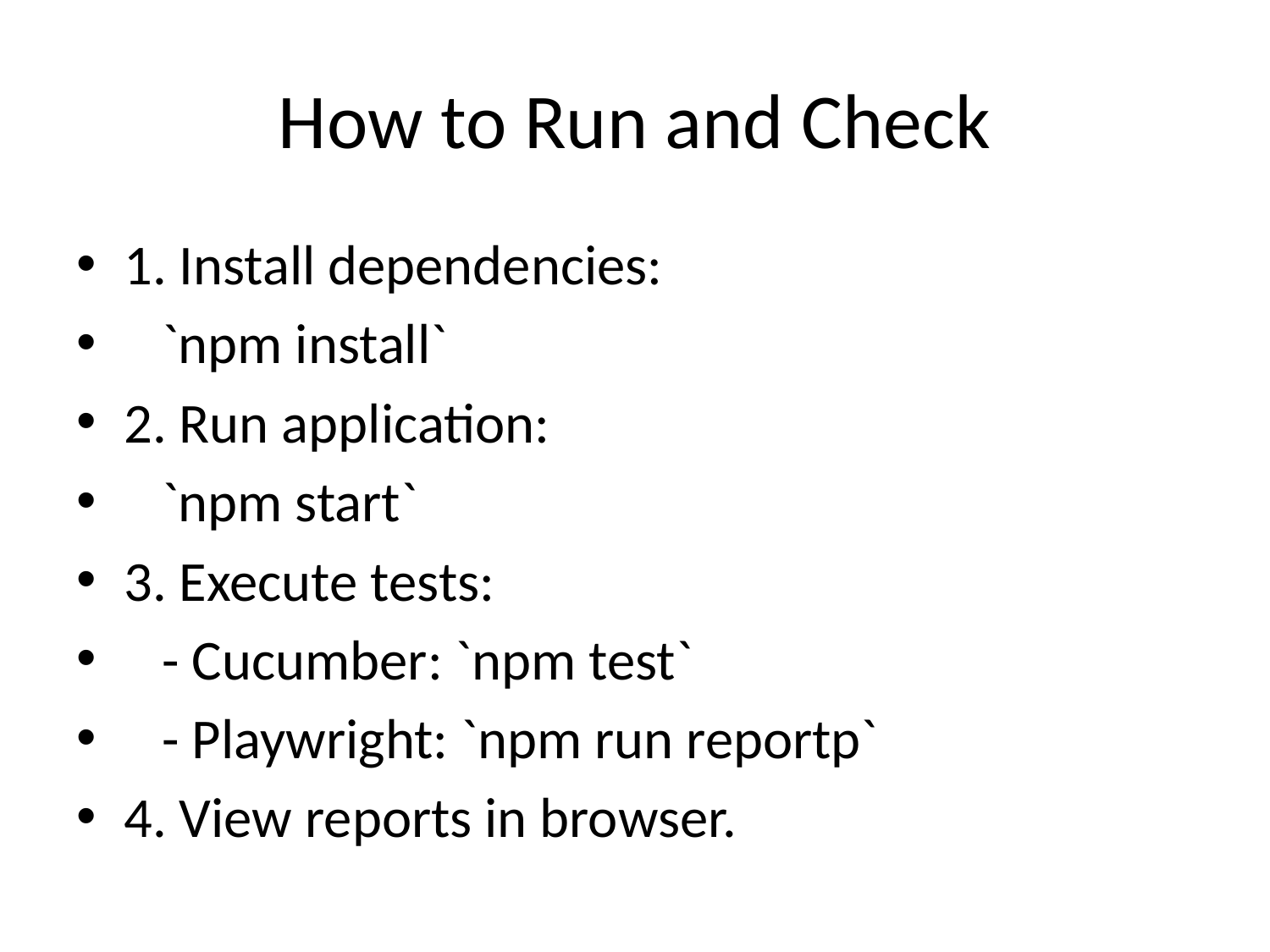

# How to Run and Check
1. Install dependencies:
   `npm install`
2. Run application:
   `npm start`
3. Execute tests:
   - Cucumber: `npm test`
   - Playwright: `npm run reportp`
4. View reports in browser.